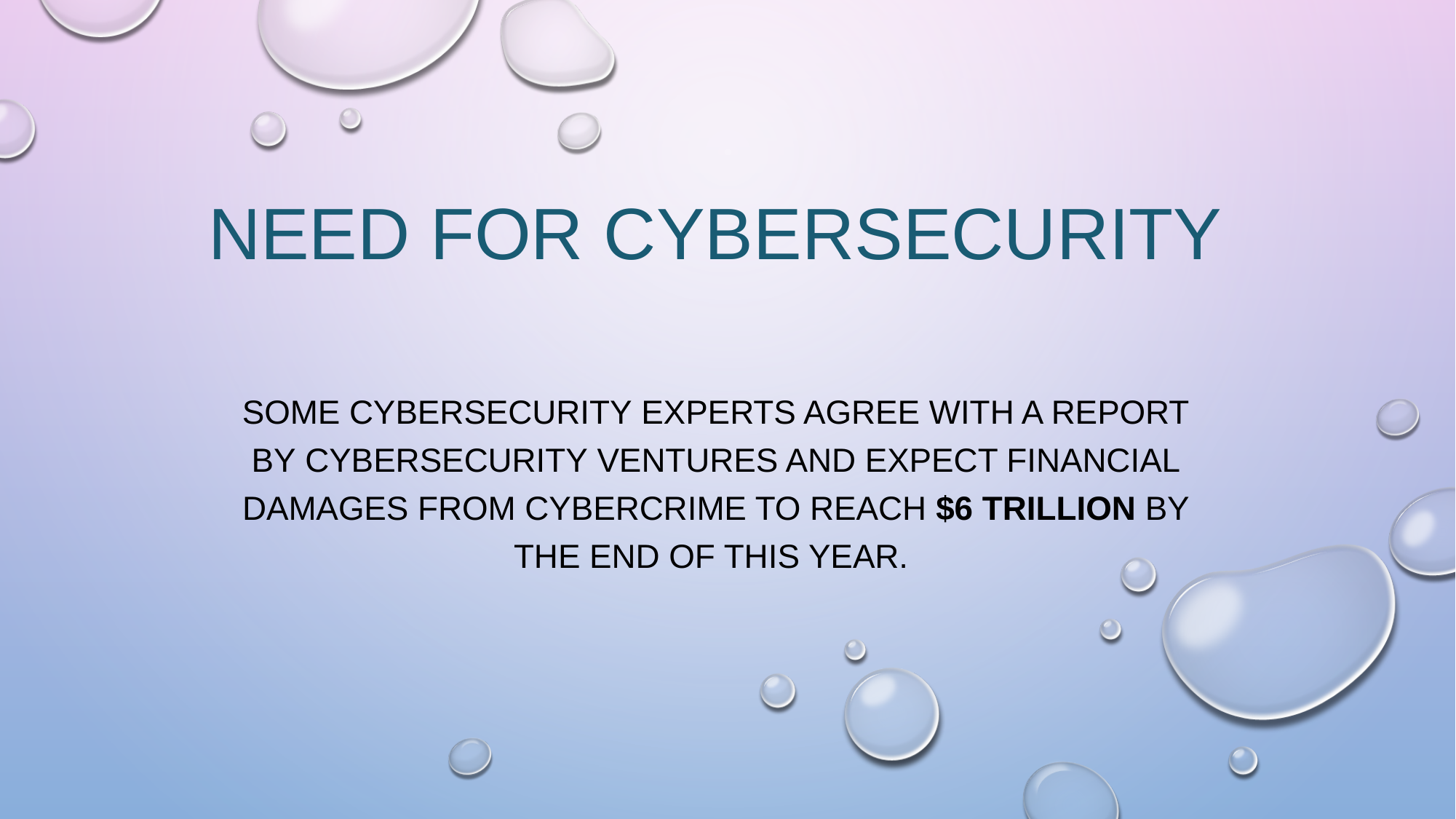

# NEED FOR CYBERSECURITY
Some cybersecurity experts agree with a report by Cybersecurity Ventures and expect financial damages from cybercrime to reach $6 trillion by the end of this year.